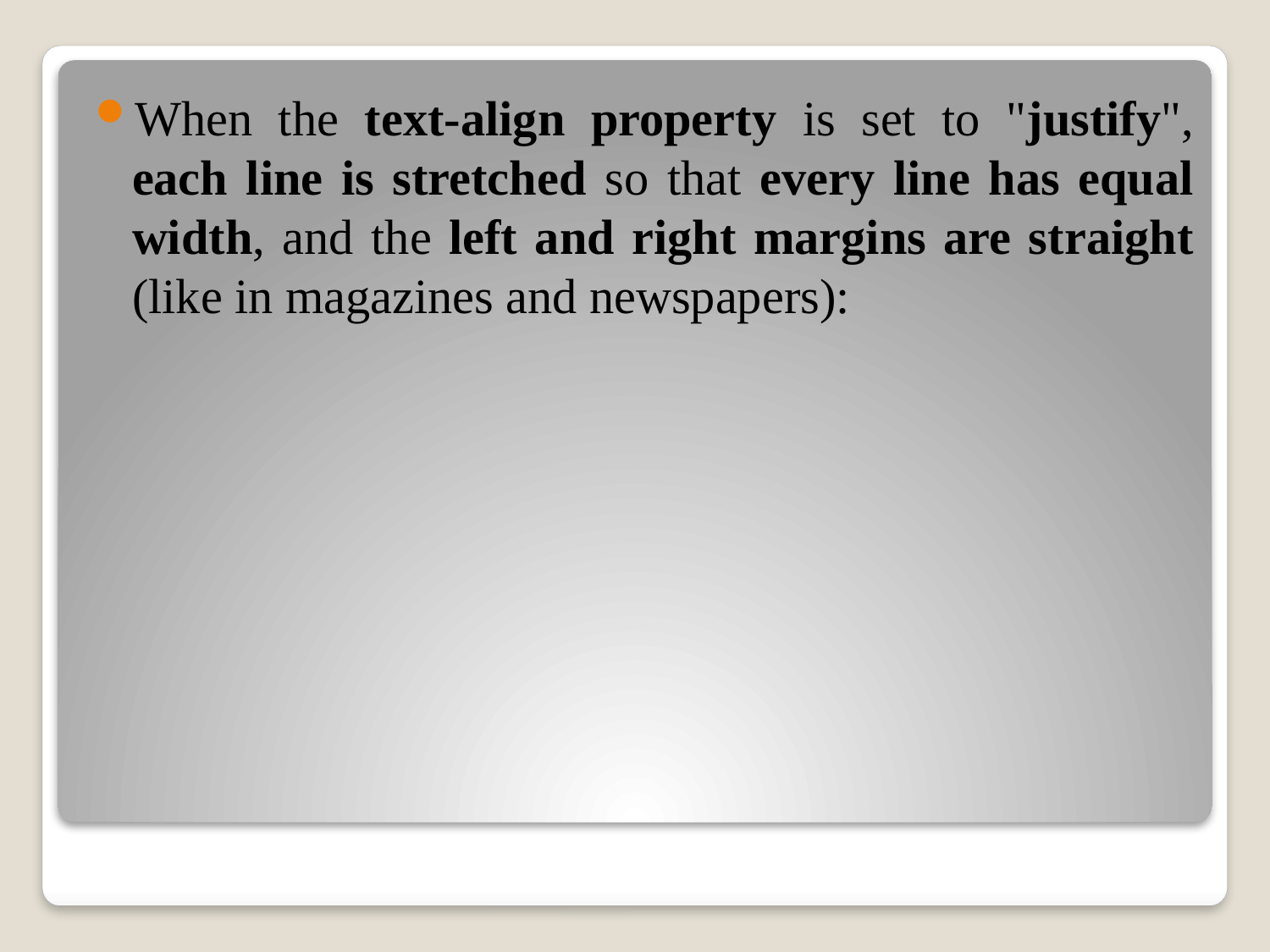

When the text-align property is set to "justify", each line is stretched so that every line has equal width, and the left and right margins are straight (like in magazines and newspapers):